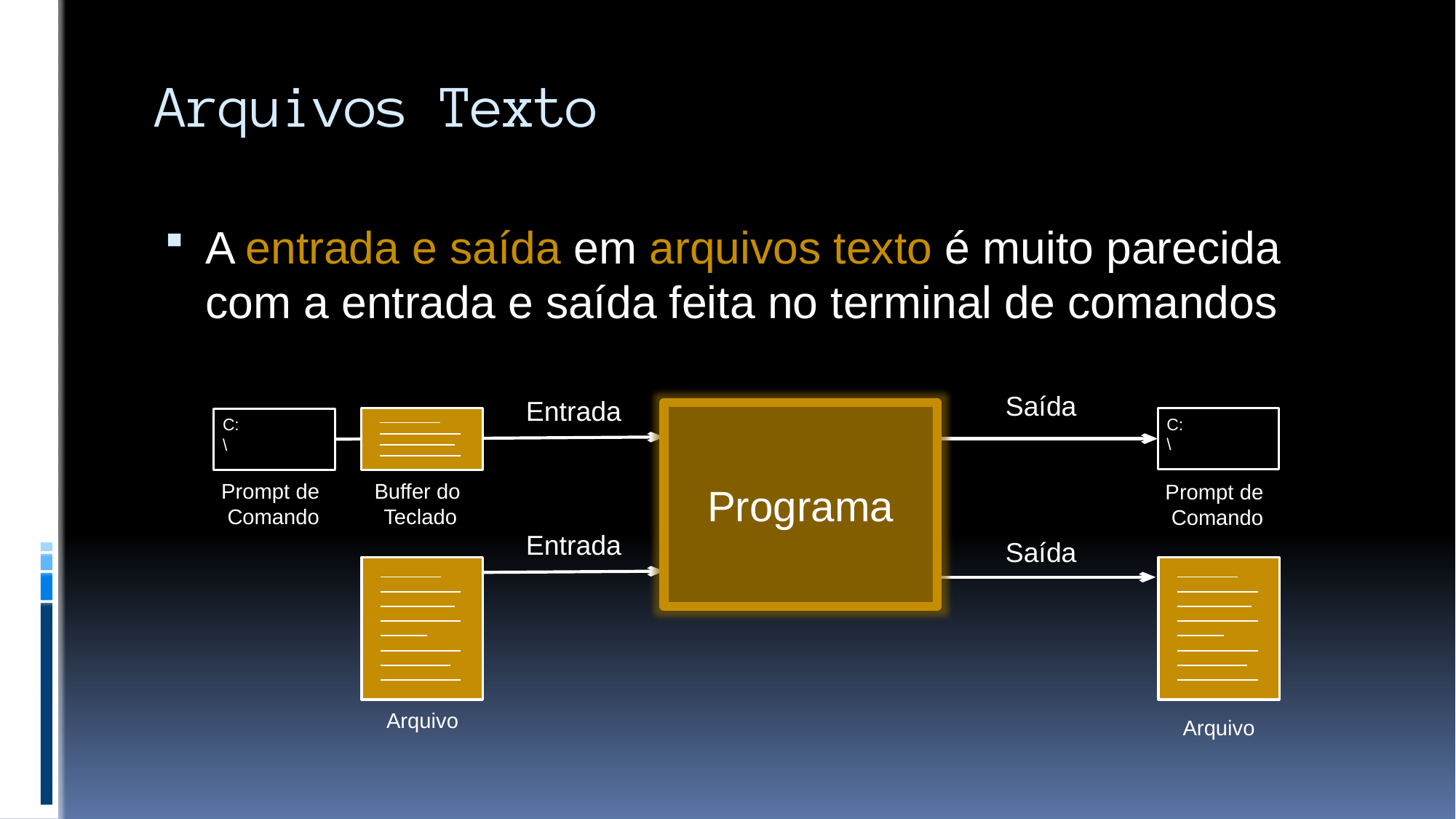

# Arquivos Texto
A entrada e saída em arquivos texto é muito parecida com a entrada e saída feita no terminal de comandos

Saída
Entrada
Programa

C:\

C:\
Prompt de
Comando
Buffer do
Teclado
Prompt de
Comando
Entrada
Saída

Arquivo
Arquivo